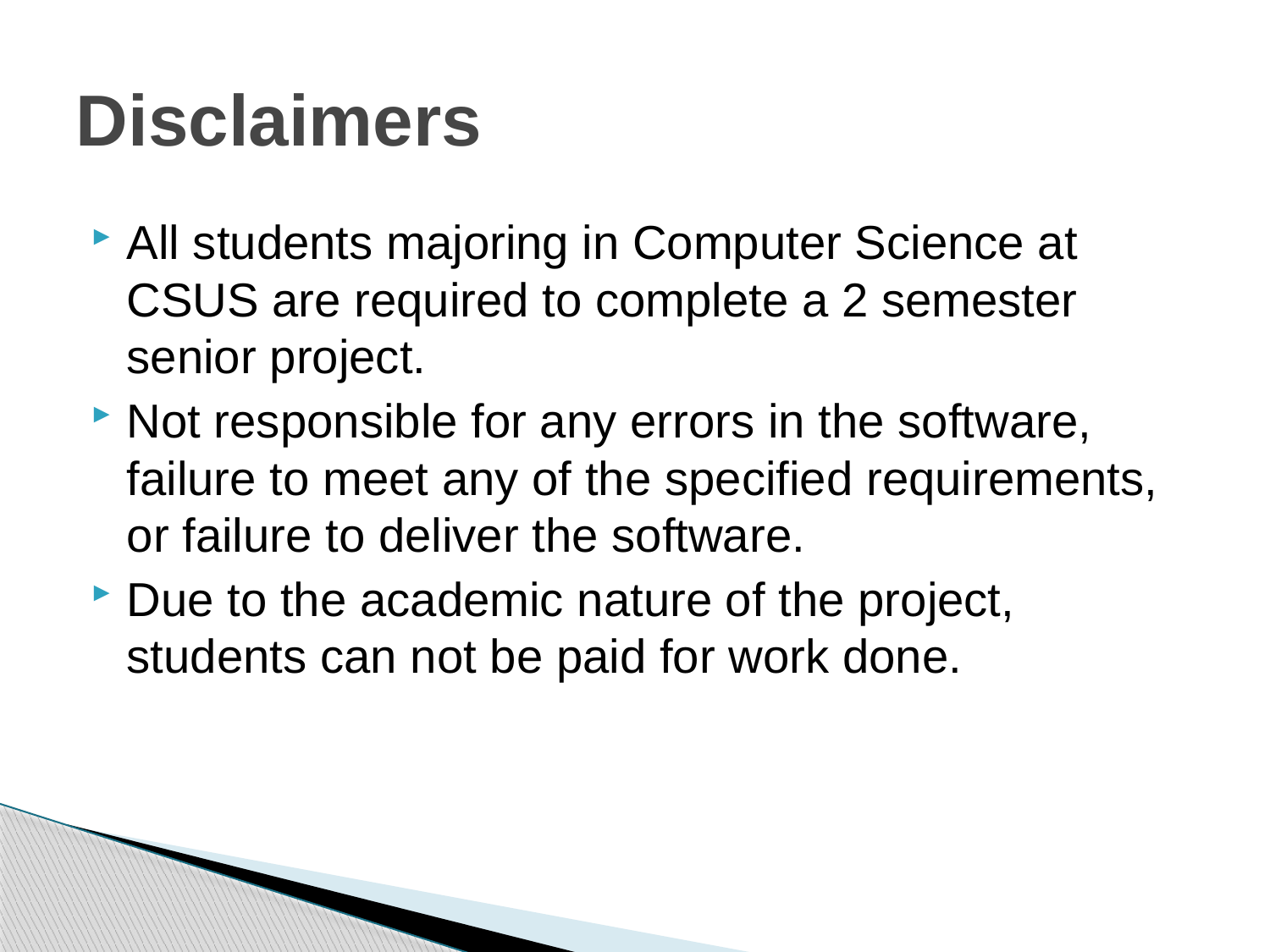

# Disclaimers
All students majoring in Computer Science at CSUS are required to complete a 2 semester senior project.
Not responsible for any errors in the software, failure to meet any of the specified requirements, or failure to deliver the software.
Due to the academic nature of the project, students can not be paid for work done.